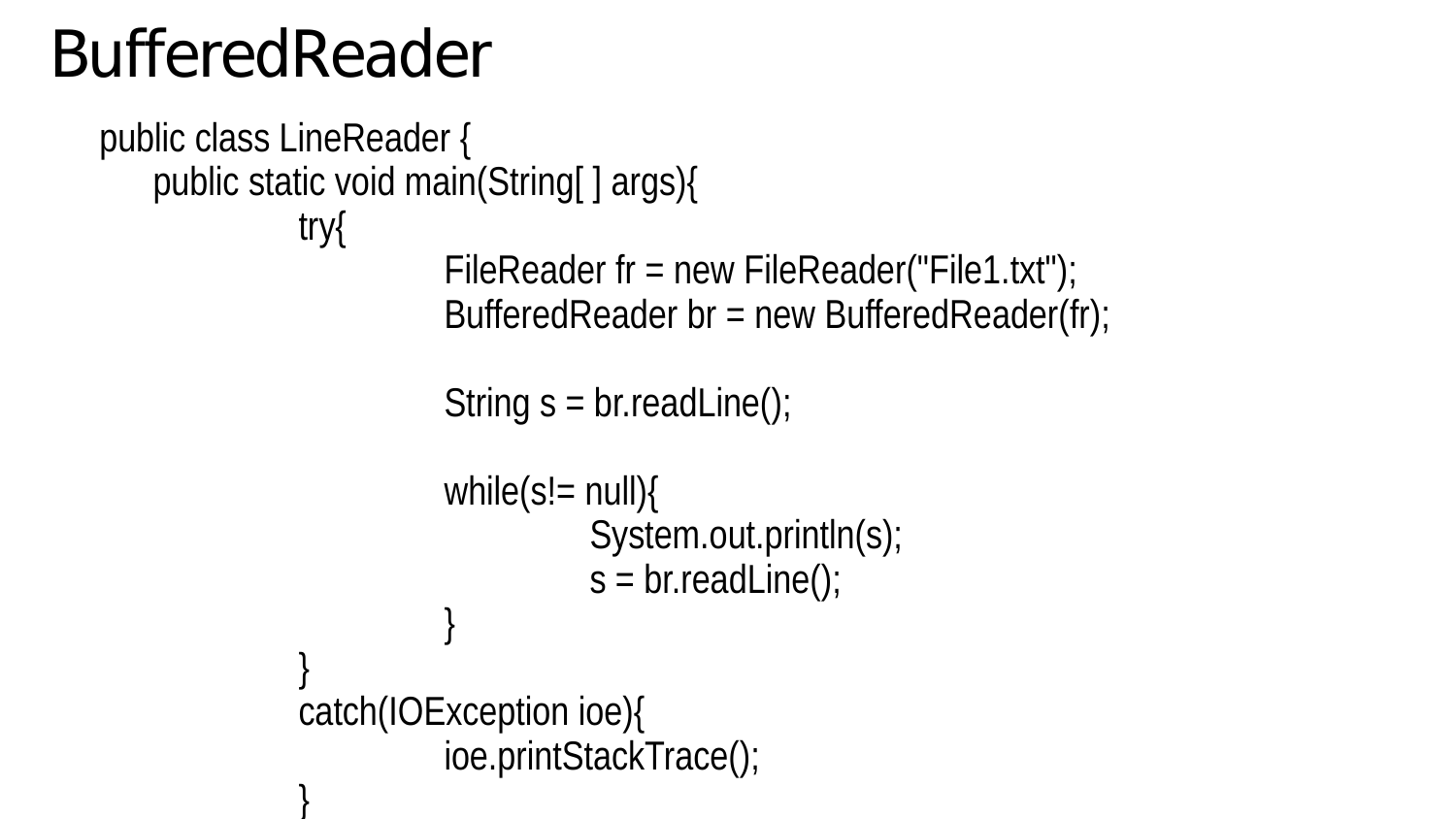

BufferedReader
public class LineReader {
	public static void main(String[ ] args){
		try{
			FileReader fr = new FileReader("File1.txt");
			BufferedReader br = new BufferedReader(fr);

			String s = br.readLine();

			while(s!= null){
				System.out.println(s);
				s = br.readLine();
			}
		}
		catch(IOException ioe){
			ioe.printStackTrace();
		}

	}
}